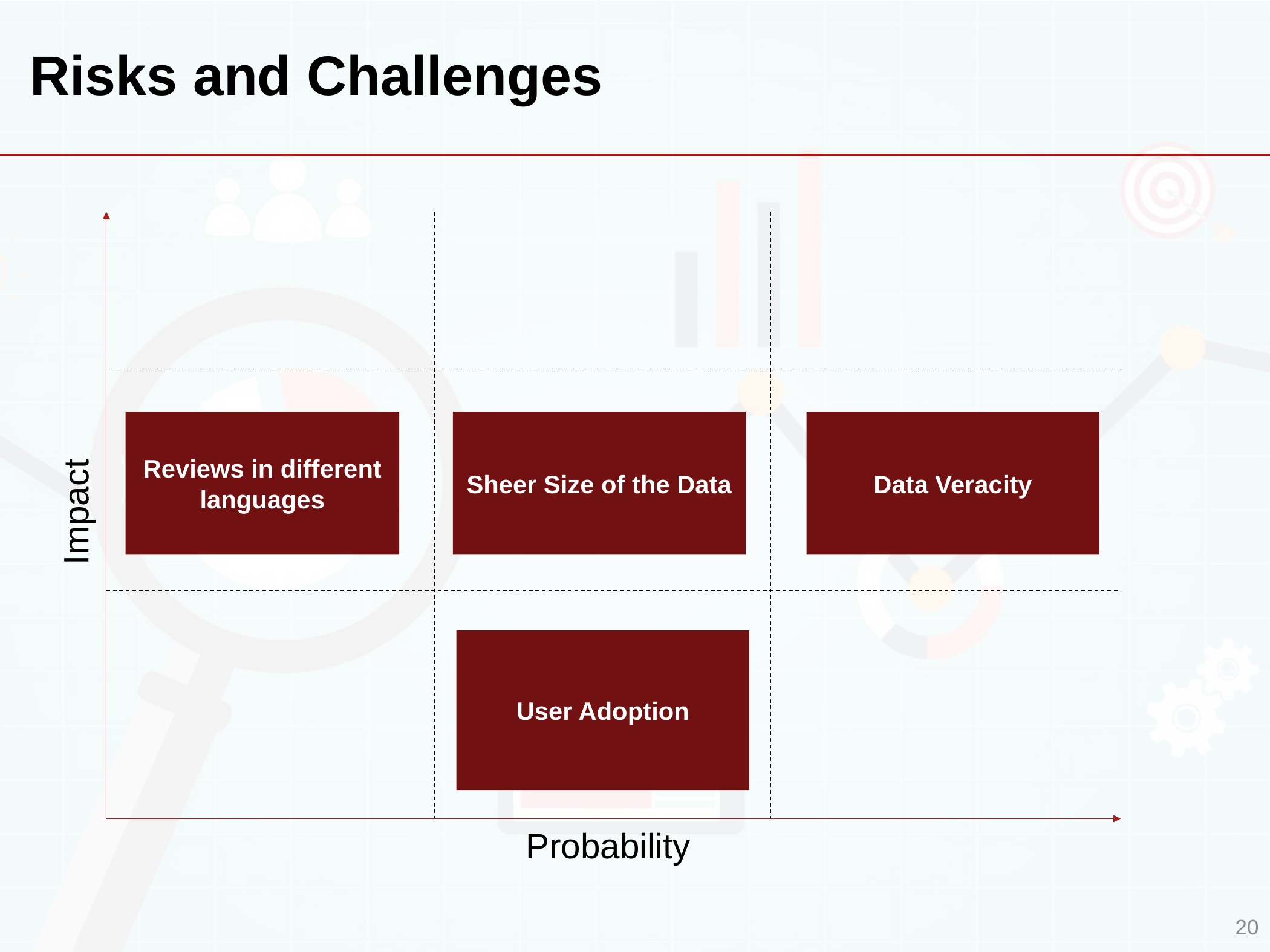

# Risks and Challenges
Reviews in different languages
Sheer Size of the Data
Data Veracity
Impact
User Adoption
Probability
20